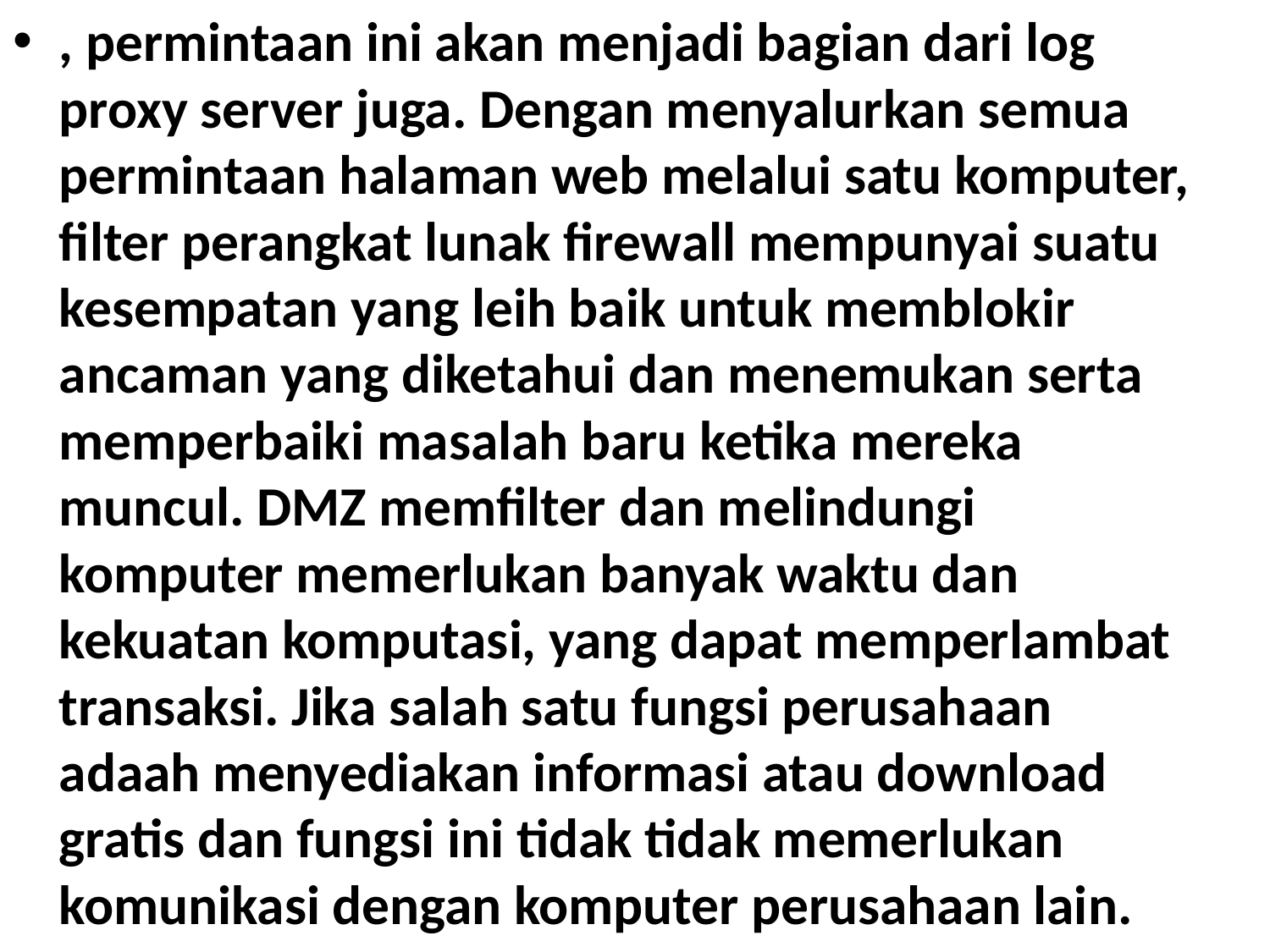

, permintaan ini akan menjadi bagian dari log proxy server juga. Dengan menyalurkan semua permintaan halaman web melalui satu komputer, filter perangkat lunak firewall mempunyai suatu kesempatan yang leih baik untuk memblokir ancaman yang diketahui dan menemukan serta memperbaiki masalah baru ketika mereka muncul. DMZ memfilter dan melindungi komputer memerlukan banyak waktu dan kekuatan komputasi, yang dapat memperlambat transaksi. Jika salah satu fungsi perusahaan adaah menyediakan informasi atau download gratis dan fungsi ini tidak tidak memerlukan komunikasi dengan komputer perusahaan lain.